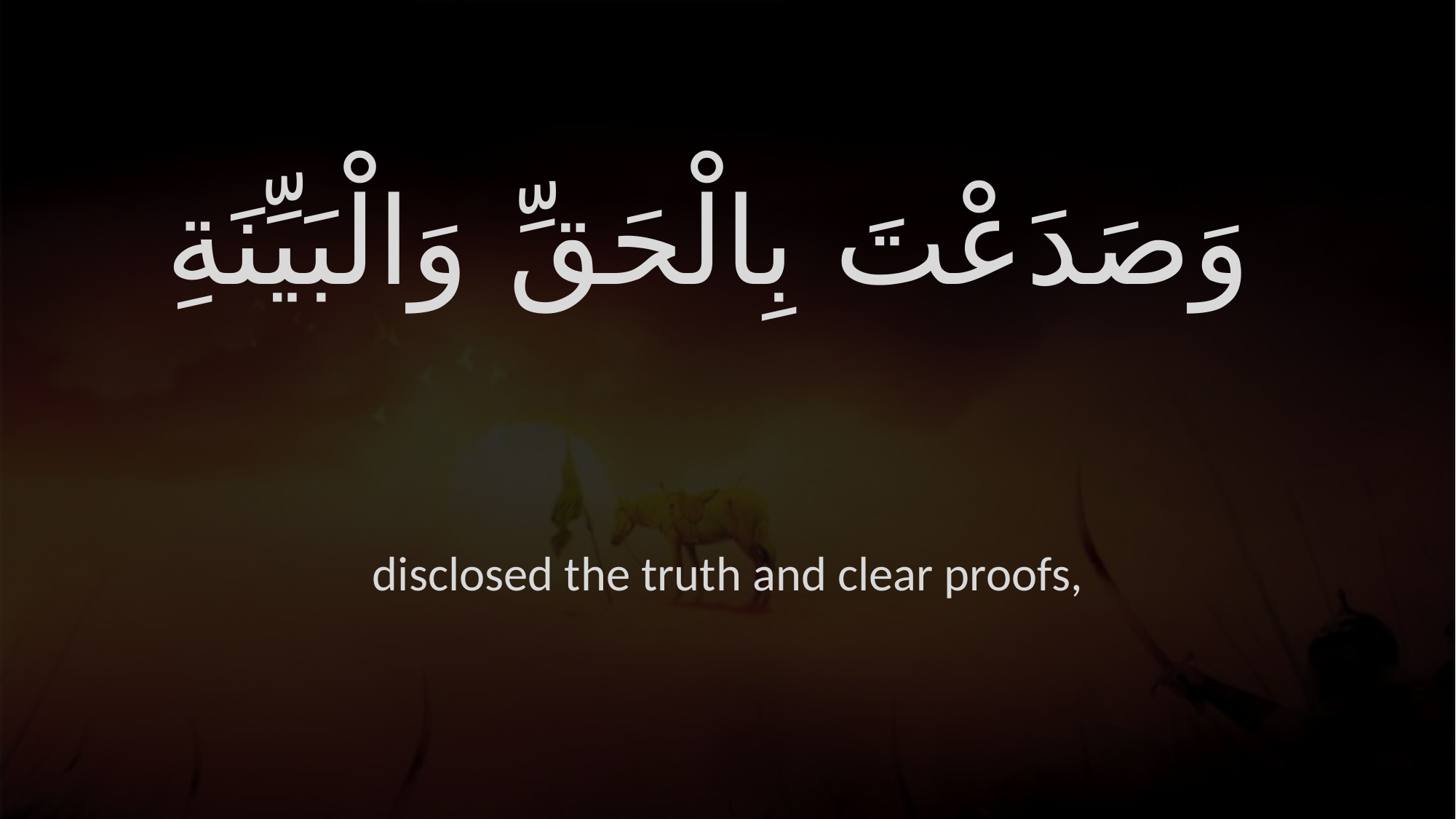

# وَصَدَعْتَ بِالْحَقِّ وَالْبَيِّنَةِ
disclosed the truth and clear proofs,